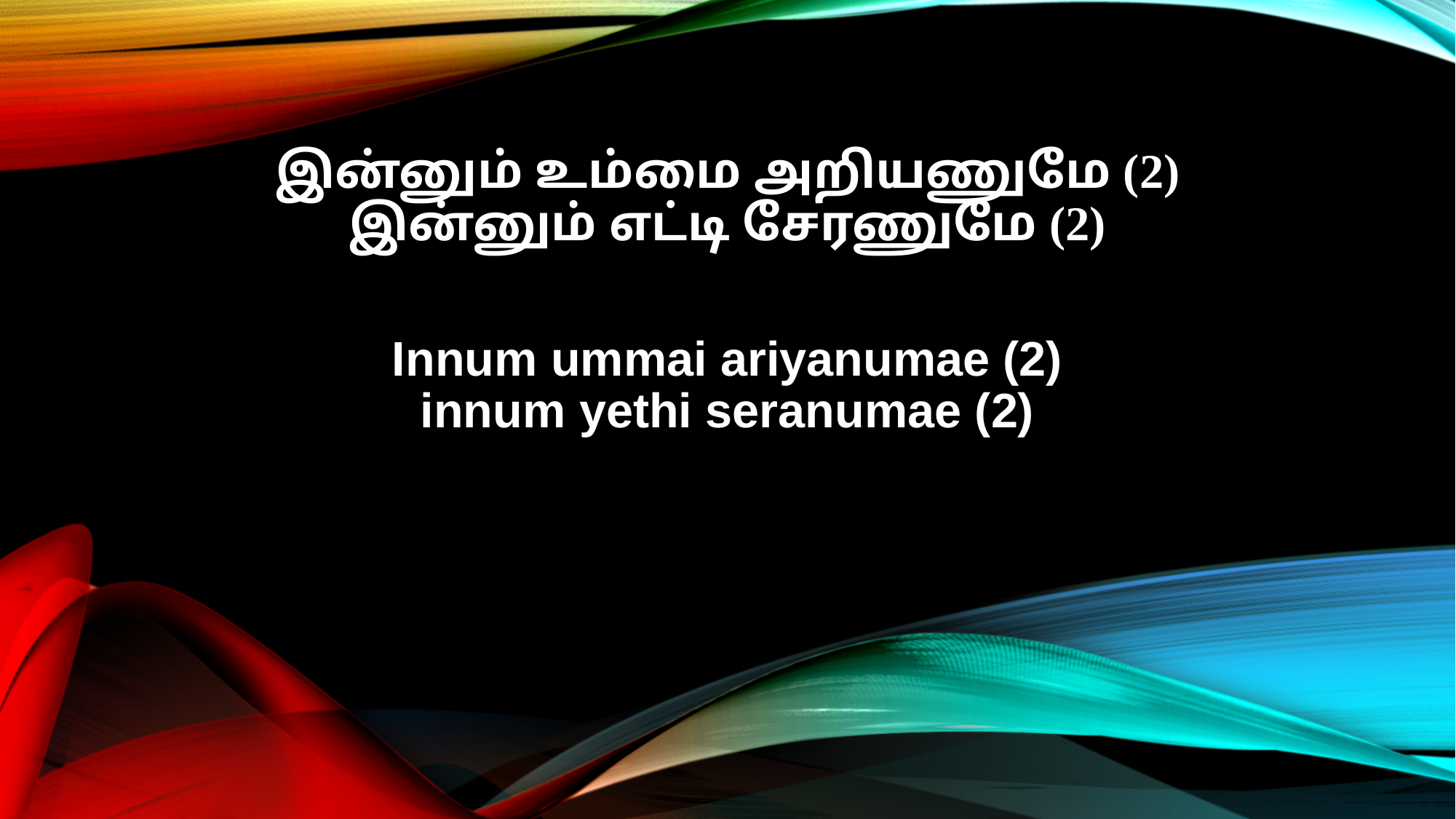

இன்னும் உம்மை அறியணுமே (2)
இன்னும் எட்டி சேரணுமே (2)

Innum ummai ariyanumae (2)
innum yethi seranumae (2)